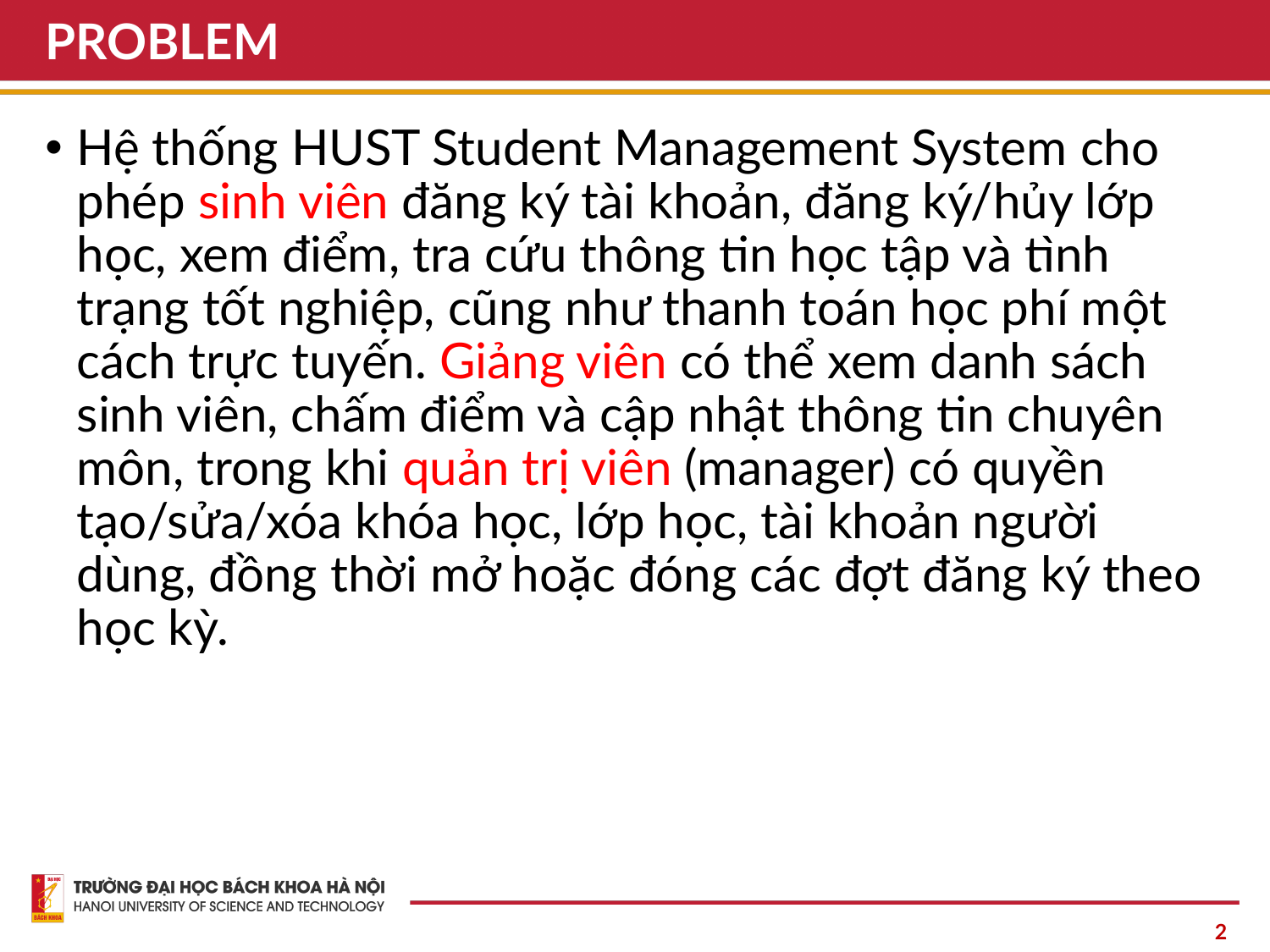

# PROBLEM
Hệ thống HUST Student Management System cho phép sinh viên đăng ký tài khoản, đăng ký/hủy lớp học, xem điểm, tra cứu thông tin học tập và tình trạng tốt nghiệp, cũng như thanh toán học phí một cách trực tuyến. Giảng viên có thể xem danh sách sinh viên, chấm điểm và cập nhật thông tin chuyên môn, trong khi quản trị viên (manager) có quyền tạo/sửa/xóa khóa học, lớp học, tài khoản người dùng, đồng thời mở hoặc đóng các đợt đăng ký theo học kỳ.
2